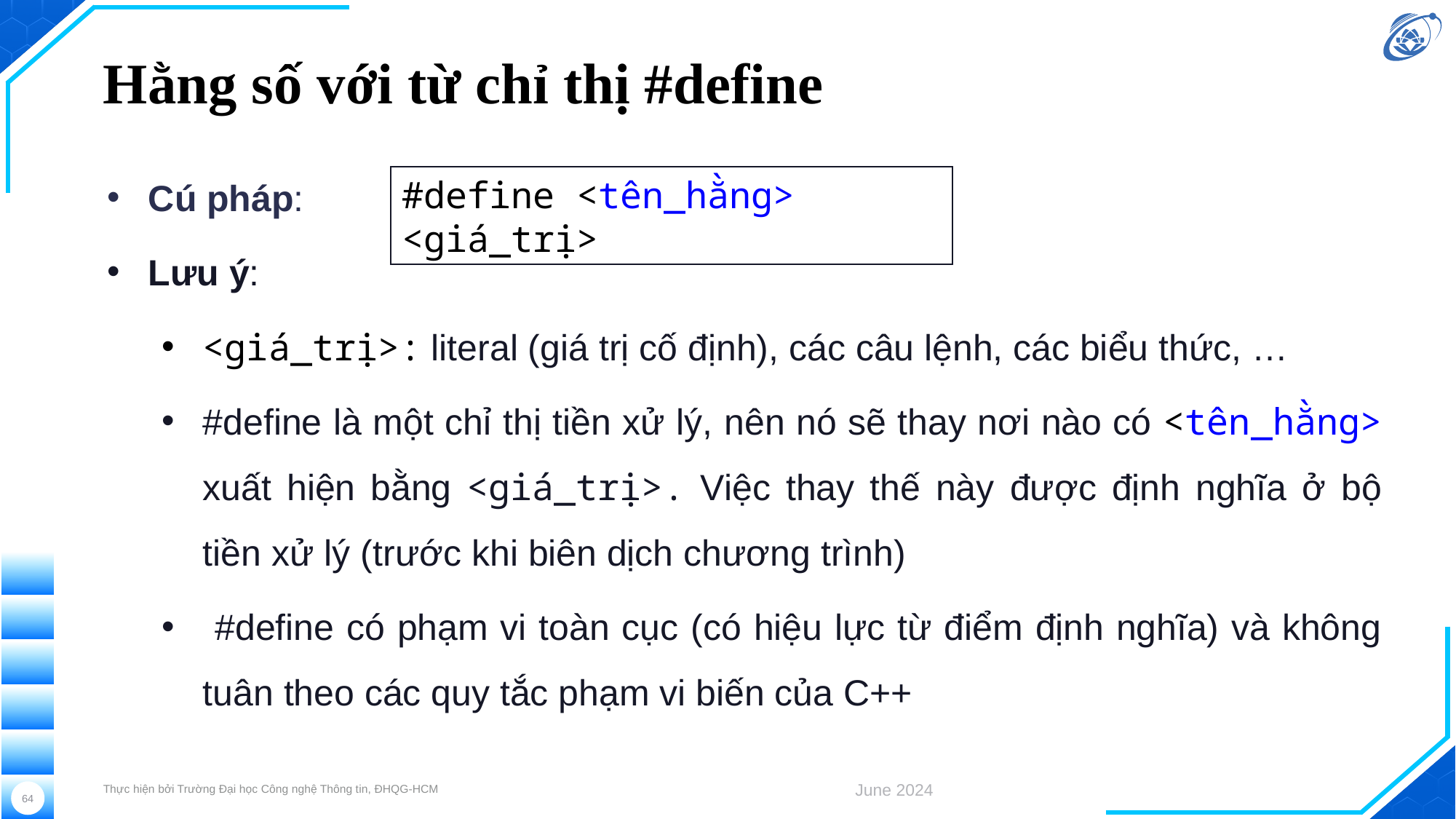

# Hằng số với từ chỉ thị #define
Cú pháp:
Lưu ý:
<giá_trị>: literal (giá trị cố định), các câu lệnh, các biểu thức, …
#define là một chỉ thị tiền xử lý, nên nó sẽ thay nơi nào có <tên_hằng> xuất hiện bằng <giá_trị>. Việc thay thế này được định nghĩa ở bộ tiền xử lý (trước khi biên dịch chương trình)
 #define có phạm vi toàn cục (có hiệu lực từ điểm định nghĩa) và không tuân theo các quy tắc phạm vi biến của C++
#define <tên_hằng> <giá_trị>
Thực hiện bởi Trường Đại học Công nghệ Thông tin, ĐHQG-HCM
June 2024
64